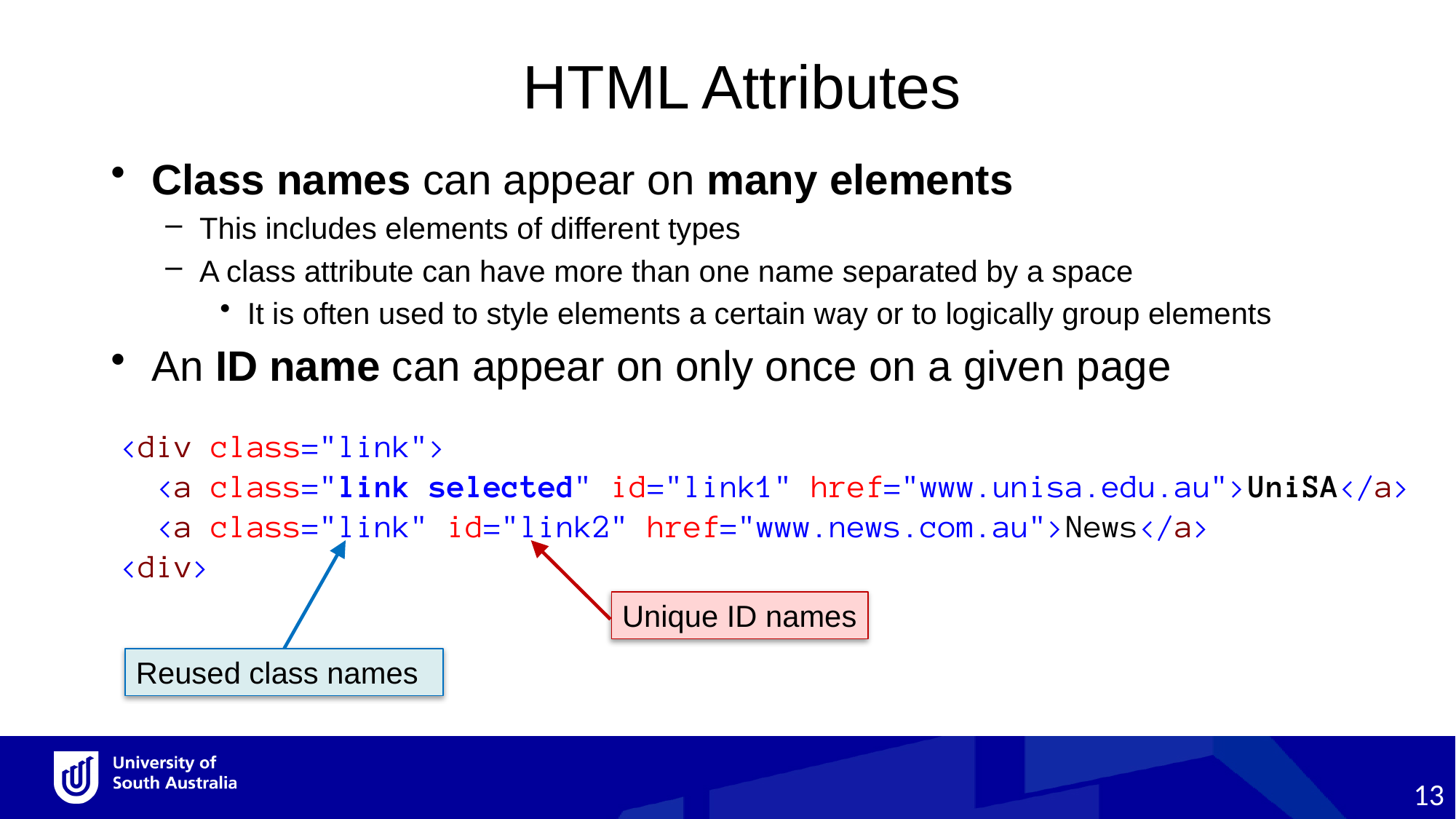

HTML Attributes
Class names can appear on many elements
This includes elements of different types
A class attribute can have more than one name separated by a space
It is often used to style elements a certain way or to logically group elements
An ID name can appear on only once on a given page

<div class="link">
  <a class="link selected" id="link1" href="www.unisa.edu.au">UniSA</a>
  <a class="link" id="link2" href="www.news.com.au">News</a>
<div>
Unique ID names
Reused class names
13